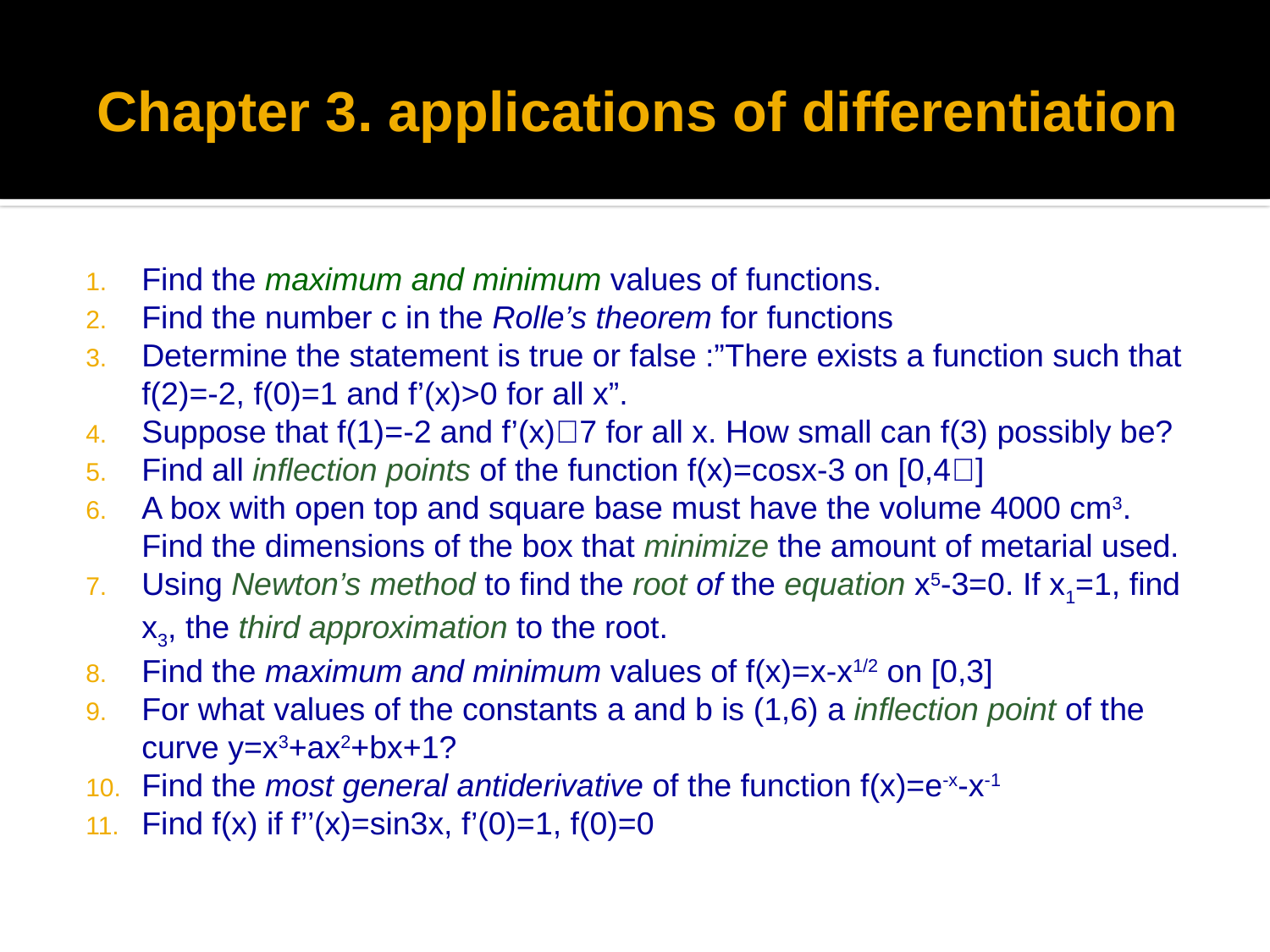

# Chapter 3. applications of differentiation
Find the maximum and minimum values of functions.
Find the number c in the Rolle’s theorem for functions
Determine the statement is true or false :”There exists a function such that f(2)=-2, f(0)=1 and f’(x)>0 for all x”.
Suppose that f(1)=-2 and f’(x)≥7 for all x. How small can f(3) possibly be?
Find all inflection points of the function f(x)=cosx-3 on [0,4π]
A box with open top and square base must have the volume 4000 cm3. Find the dimensions of the box that minimize the amount of metarial used.
Using Newton’s method to find the root of the equation x5-3=0. If x1=1, find x3, the third approximation to the root.
Find the maximum and minimum values of f(x)=x-x1/2 on [0,3]
For what values of the constants a and b is (1,6) a inflection point of the curve y=x3+ax2+bx+1?
Find the most general antiderivative of the function f(x)=e-x-x-1
Find f(x) if f’’(x)=sin3x, f’(0)=1, f(0)=0